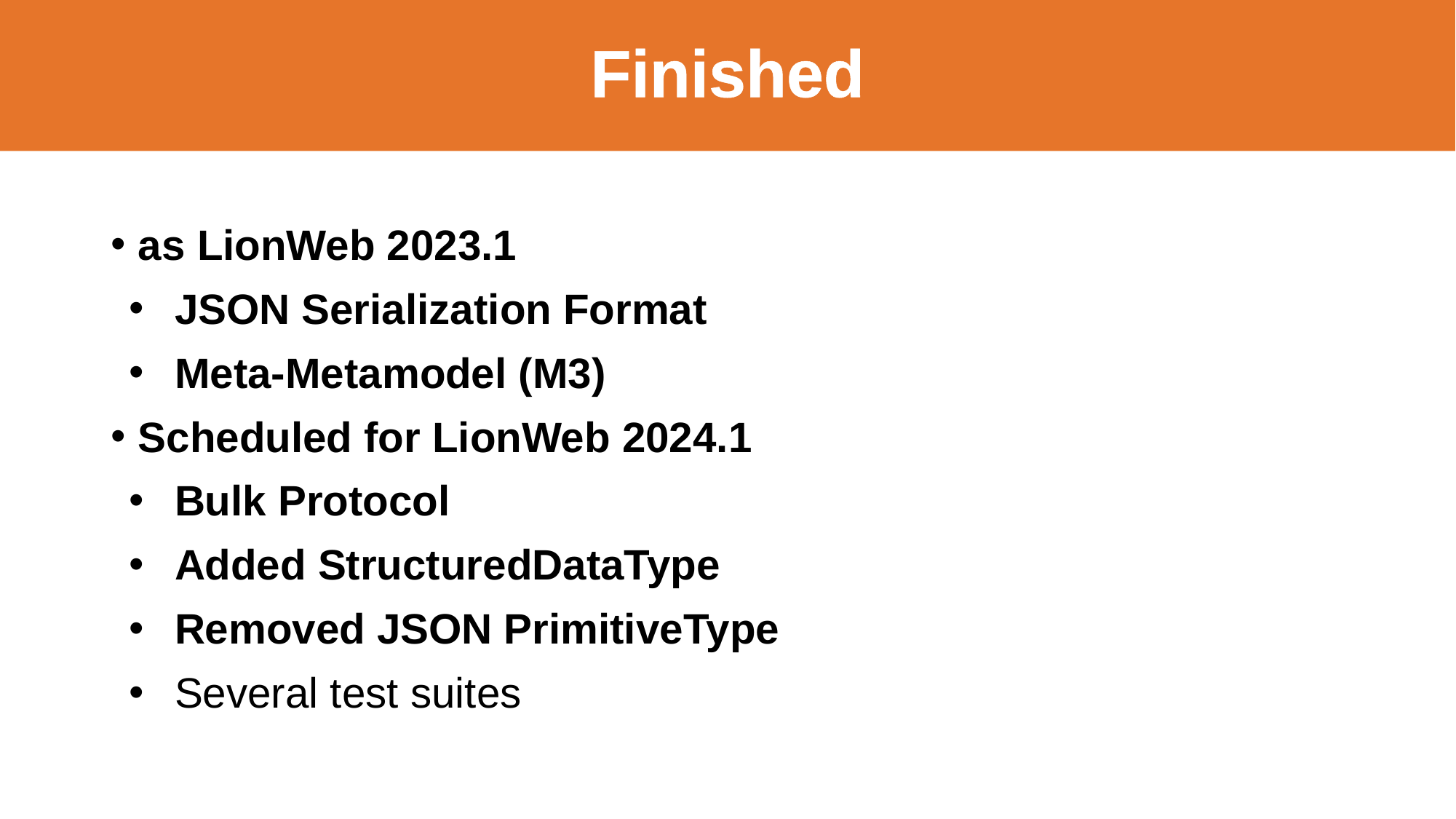

# Finished
as LionWeb 2023.1
JSON Serialization Format
Meta-Metamodel (M3)
Scheduled for LionWeb 2024.1
Bulk Protocol
Added StructuredDataType
Removed JSON PrimitiveType
Several test suites